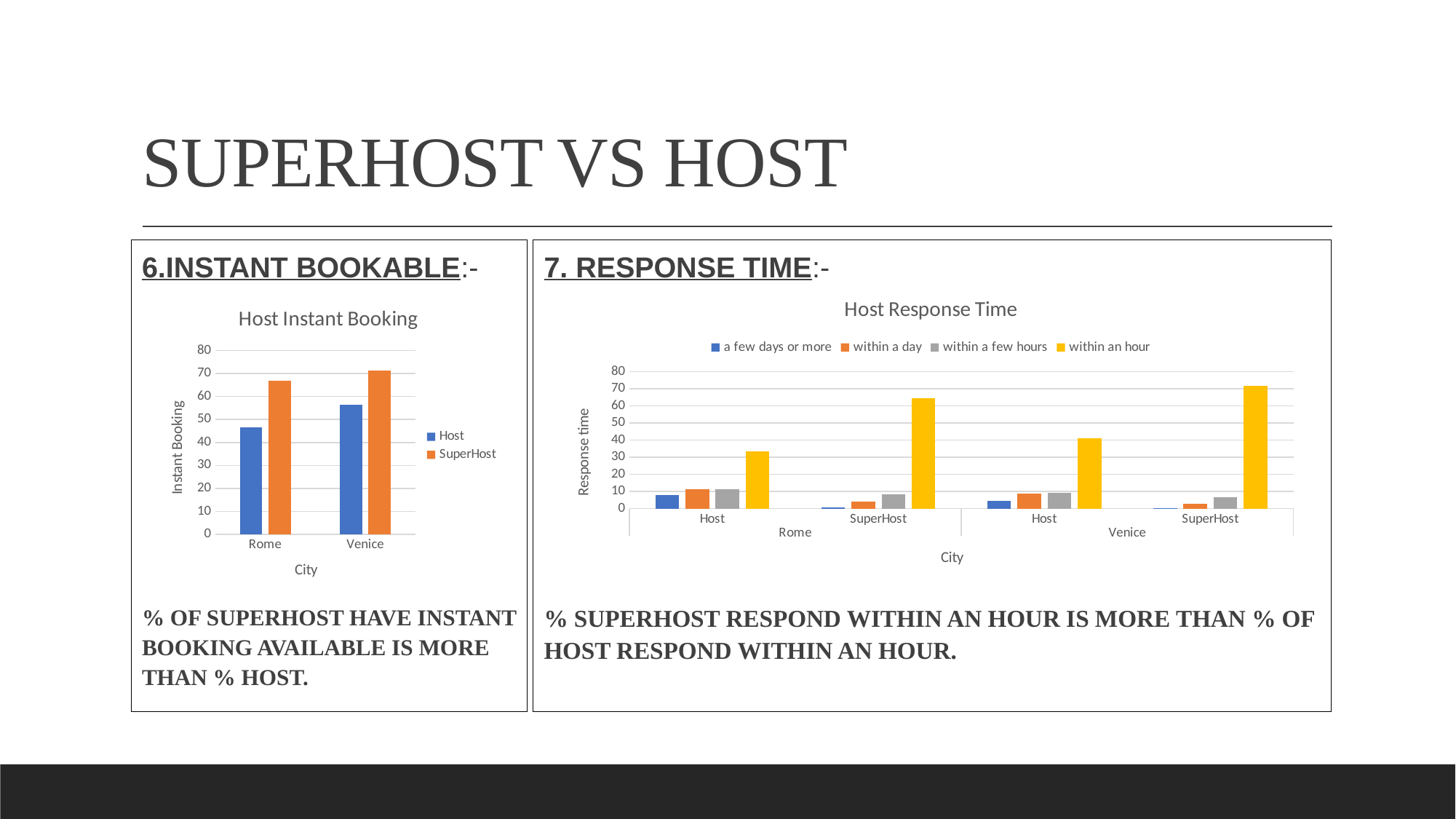

# SUPERHOST VS HOST
6.INSTANT BOOKABLE:-

% OF SUPERHOST HAVE INSTANT BOOKING AVAILABLE IS MORE THAN % HOST.
7. RESPONSE TIME:-

% SUPERHOST RESPOND WITHIN AN HOUR IS MORE THAN % OF HOST RESPOND WITHIN AN HOUR.

### Chart: Host Response Time

| Category | a few days or more | within a day | within a few hours | within an hour |
|---|---|---|---|---|
| Host | 7.7 | 11.2 | 11.2 | 33.4 |
| SuperHost | 0.5 | 4.2 | 8.5 | 64.5 |
| Host | 4.4 | 8.6 | 9.2 | 41.0 |
| SuperHost | 0.2 | 3.0 | 6.7 | 71.7 |

### Chart: Host Instant Booking

| Category | Host | SuperHost |
|---|---|---|
| Rome | 46.7 | 66.7 |
| Venice | 56.5 | 71.3 |